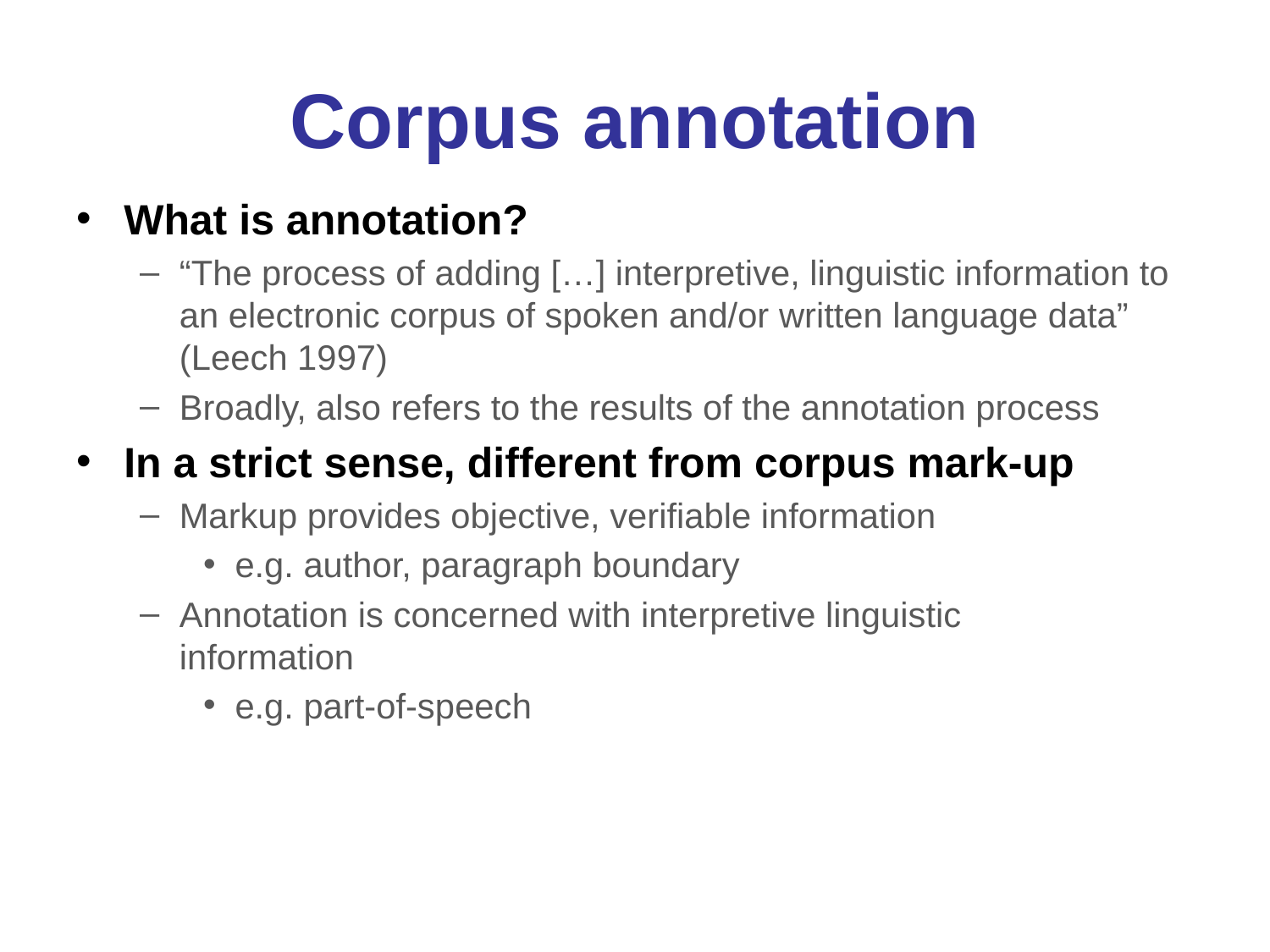

# Corpus annotation
What is annotation?
“The process of adding […] interpretive, linguistic information to an electronic corpus of spoken and/or written language data” (Leech 1997)
Broadly, also refers to the results of the annotation process
In a strict sense, different from corpus mark-up
Markup provides objective, verifiable information
e.g. author, paragraph boundary
Annotation is concerned with interpretive linguistic
information
e.g. part-of-speech